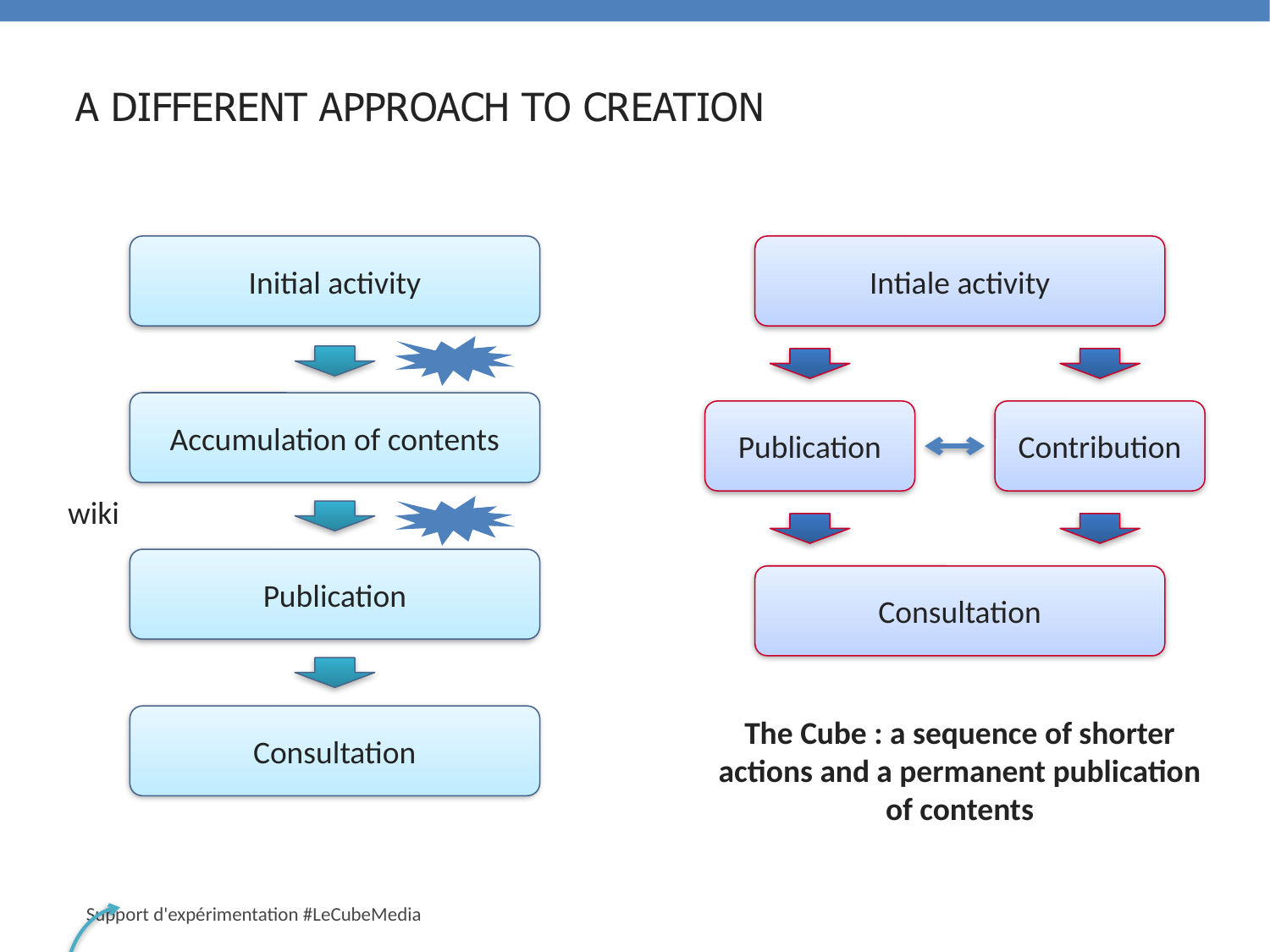

A Different approach to Creation

Initial activity
Intiale activity

Accumulation of contents
Publication
Contribution

wiki

Publication
Consultation

Consultation
The Cube : a sequence of shorter actions and a permanent publication of contents
Support d'expérimentation #LeCubeMedia